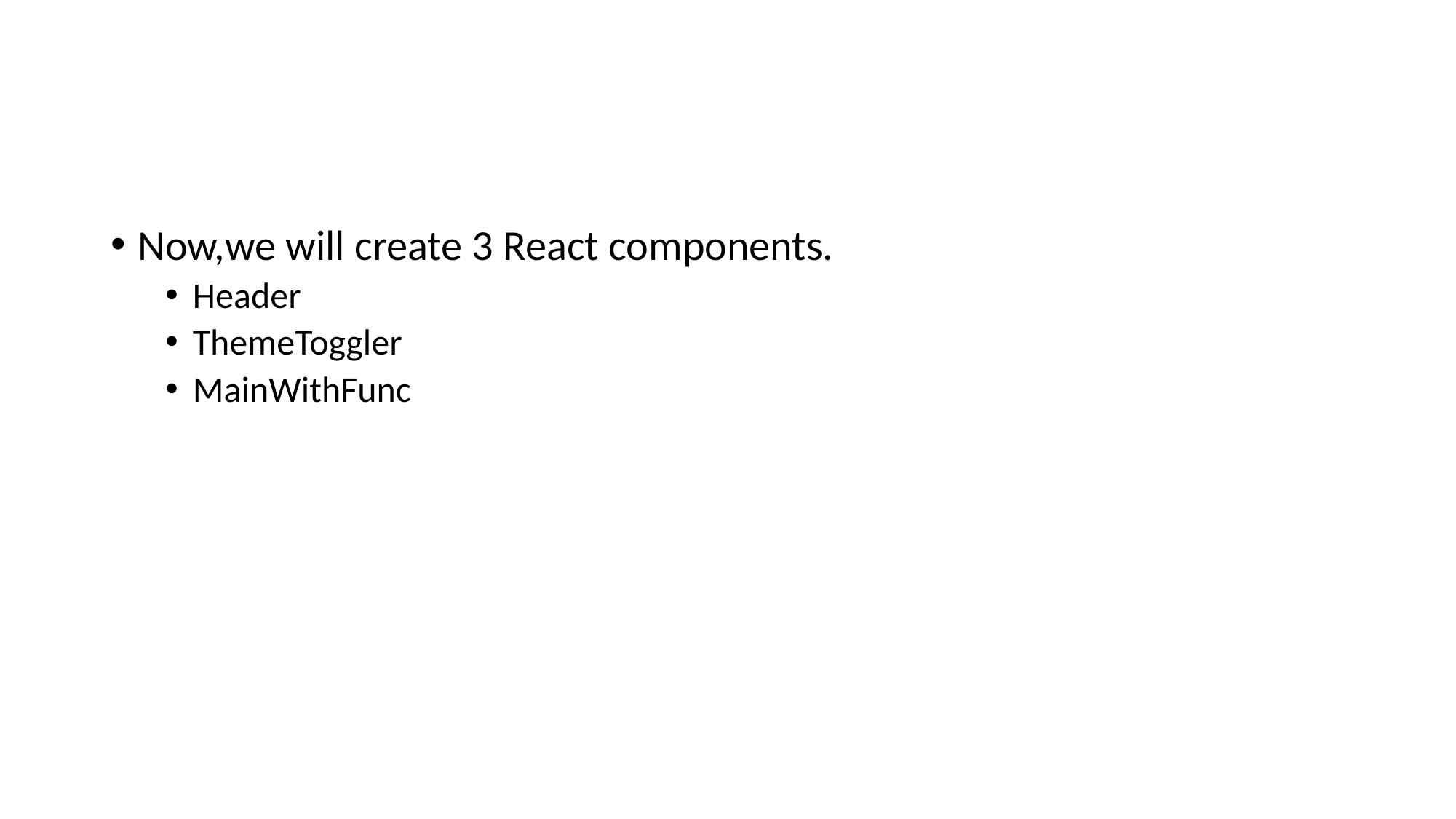

#
Now,we will create 3 React components.
Header
ThemeToggler
MainWithFunc